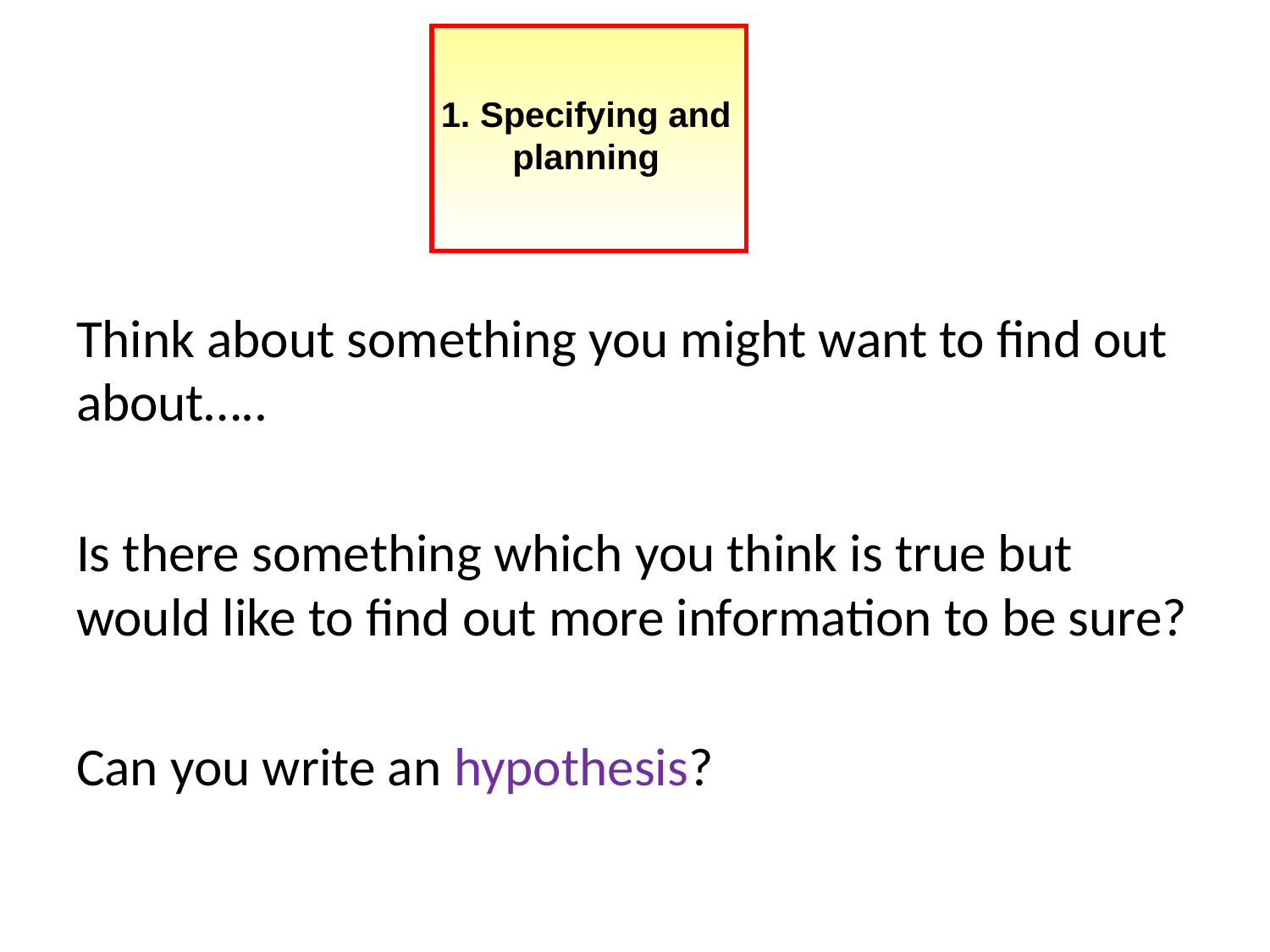

1. Specifying and planning
#

Think about something you might want to find out about…..

Is there something which you think is true but would like to find out more information to be sure?

Can you write an hypothesis?